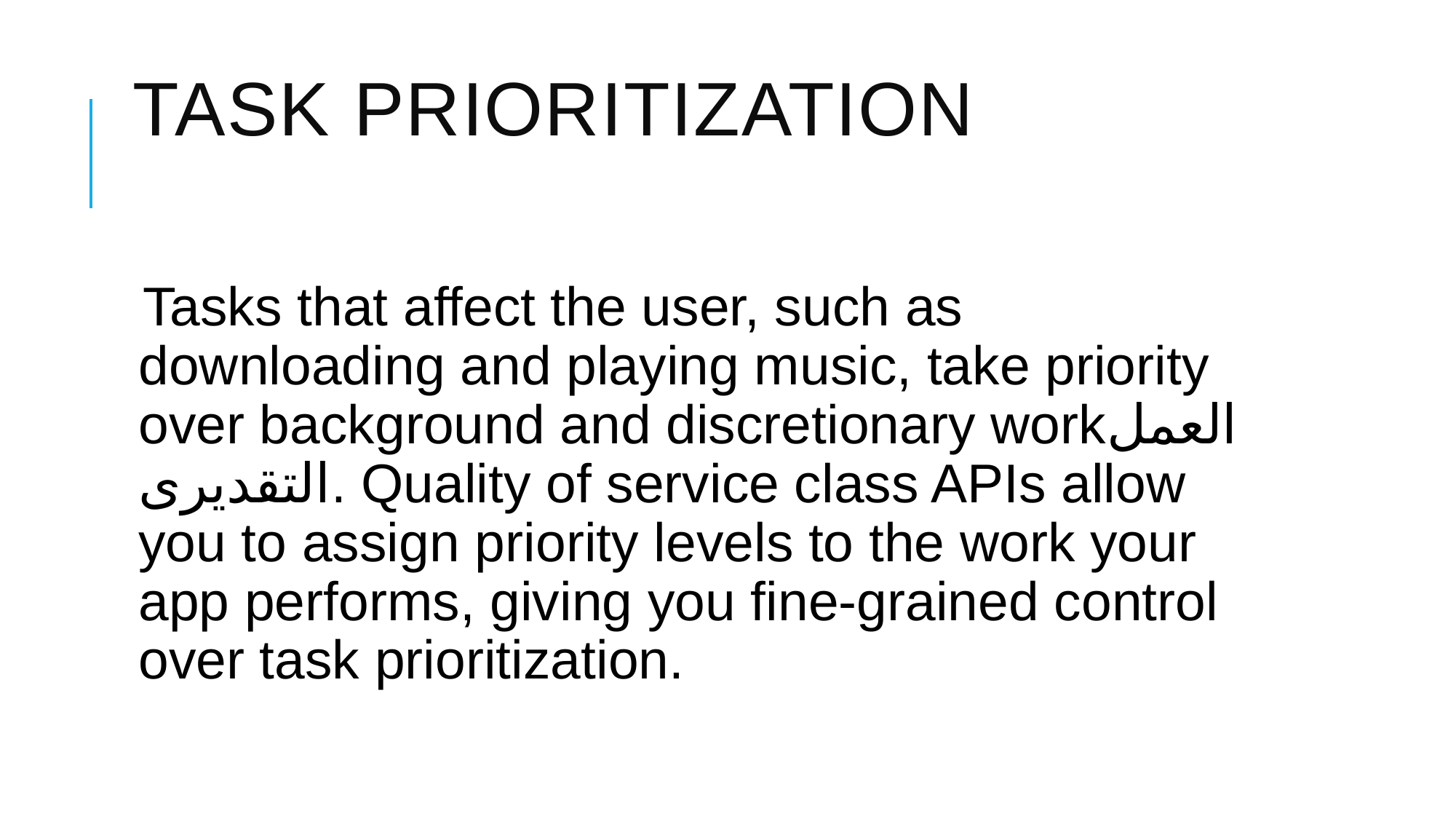

# Task Prioritization
Tasks that affect the user, such as downloading and playing music, take priority over background and discretionary workالعمل التقديرى. Quality of service class APIs allow you to assign priority levels to the work your app performs, giving you fine-grained control over task prioritization.